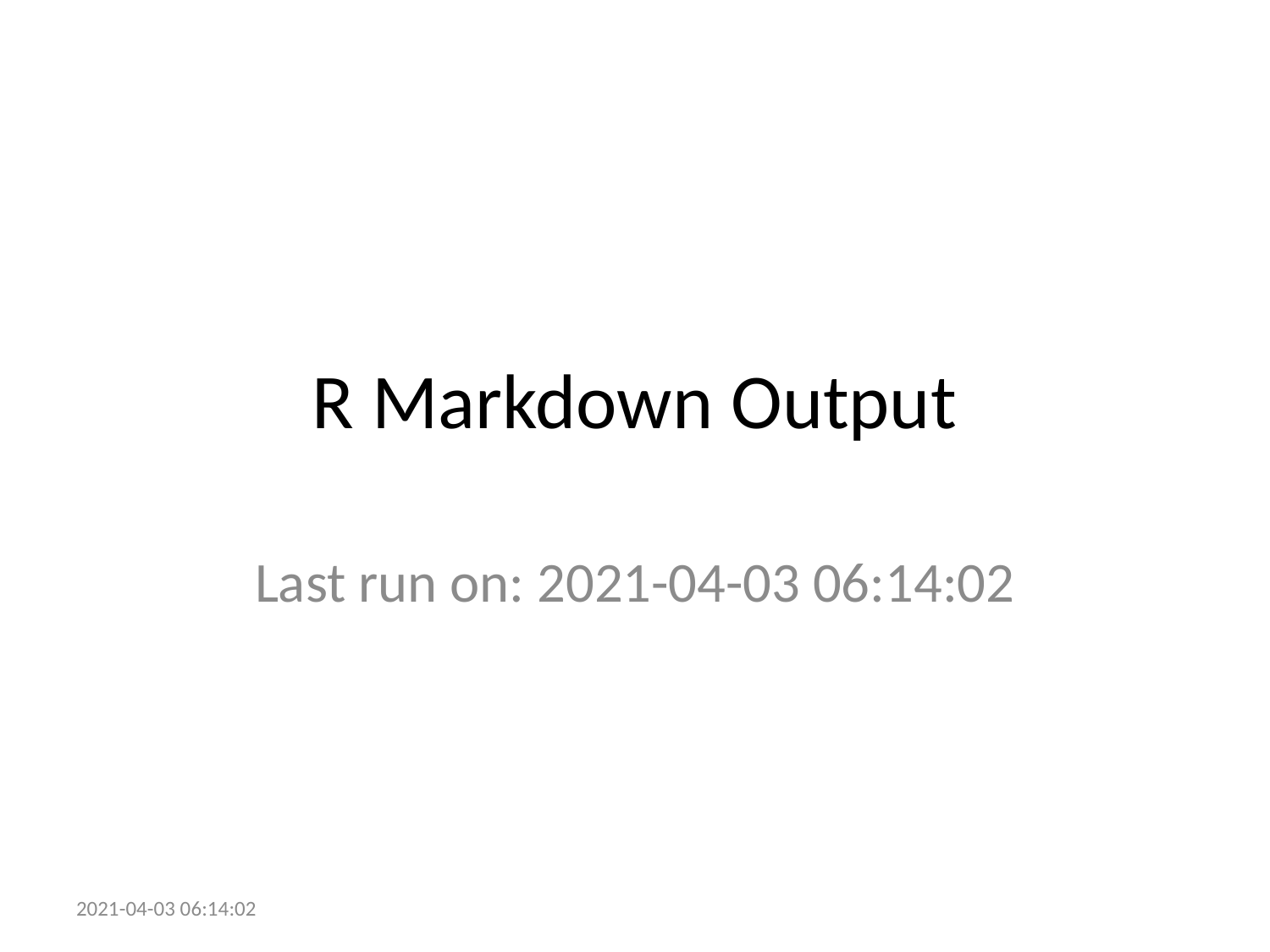

# R Markdown Output
Last run on: 2021-04-03 06:14:02
2021-04-03 06:14:02